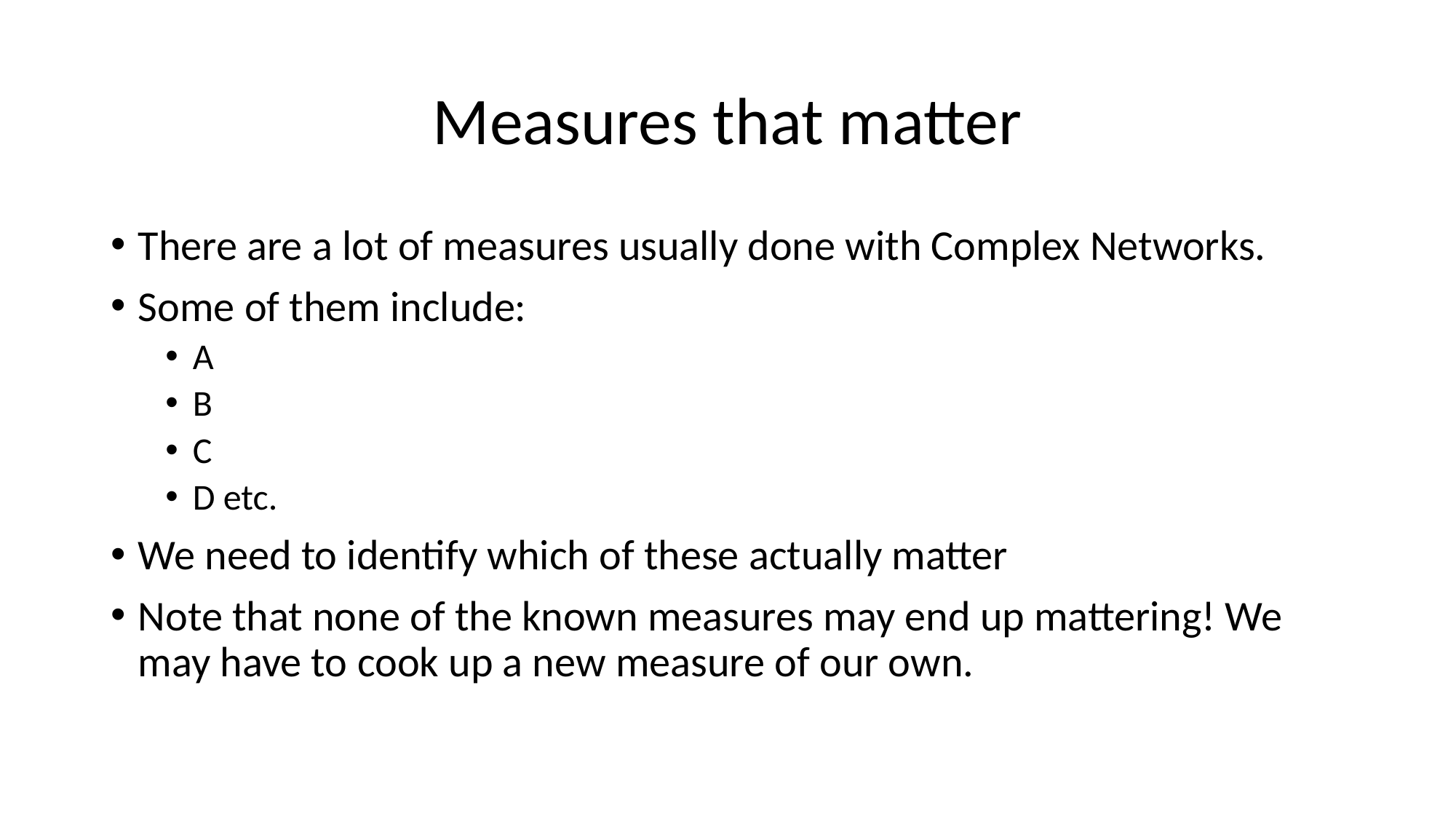

# Measures that matter
There are a lot of measures usually done with Complex Networks.
Some of them include:
A
B
C
D etc.
We need to identify which of these actually matter
Note that none of the known measures may end up mattering! We may have to cook up a new measure of our own.